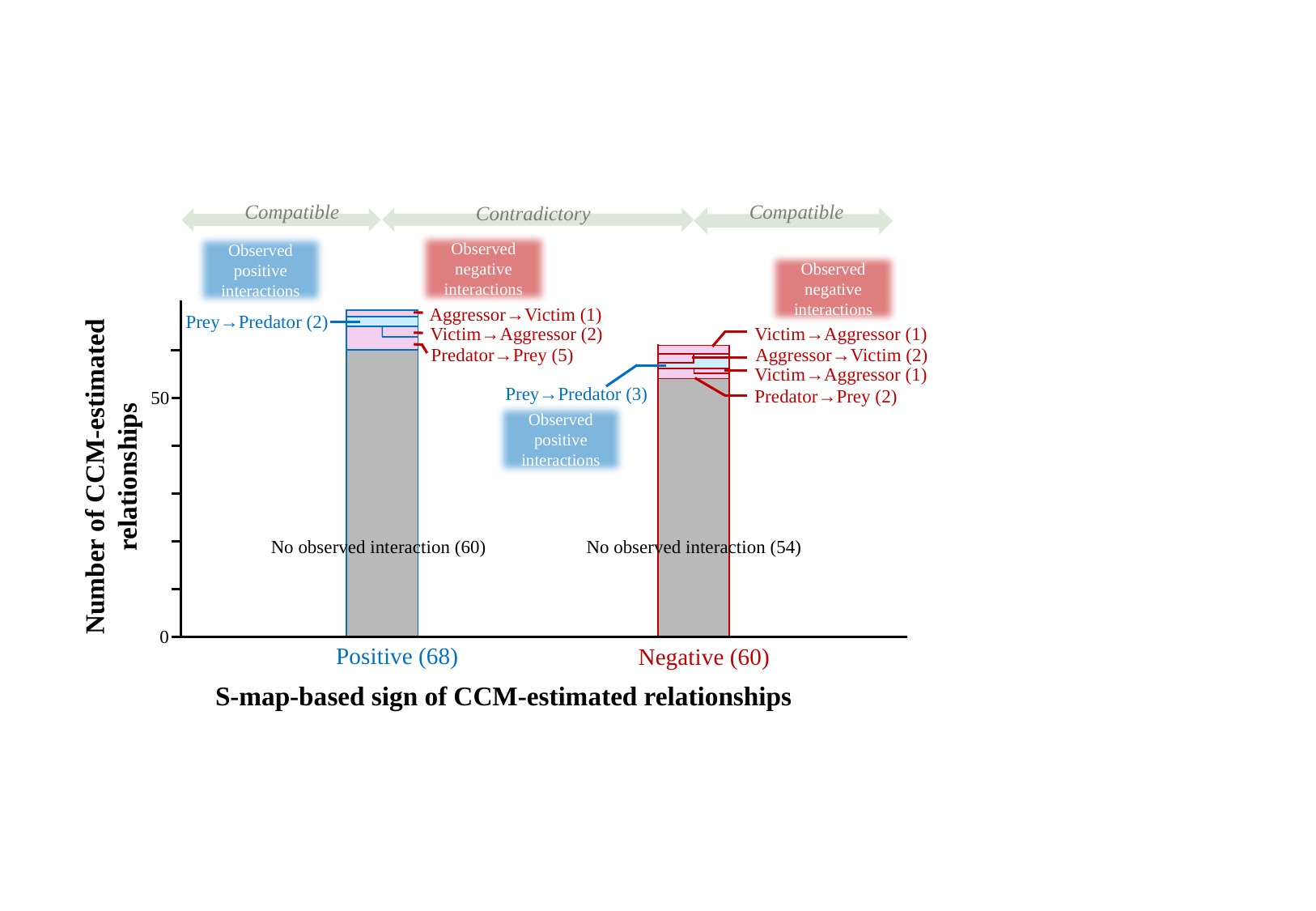

Compatible
Compatible
Contradictory

Observed negative interactions
Observed positive interactions
Observed negative interactions
Aggressor→Victim (1)
Prey→Predator (2)

Victim→Aggressor (2)
Victim→Aggressor (1)

Aggressor→Victim (2)
Predator→Prey (5)

Victim→Aggressor (1)

Prey→Predator (3)
Predator→Prey (2)

50
Observed positive interactions
Number of CCM-estimated
relationships
No observed interaction (60)
No observed interaction (54)
0
Positive (68)
Negative (60)
S-map-based sign of CCM-estimated relationships